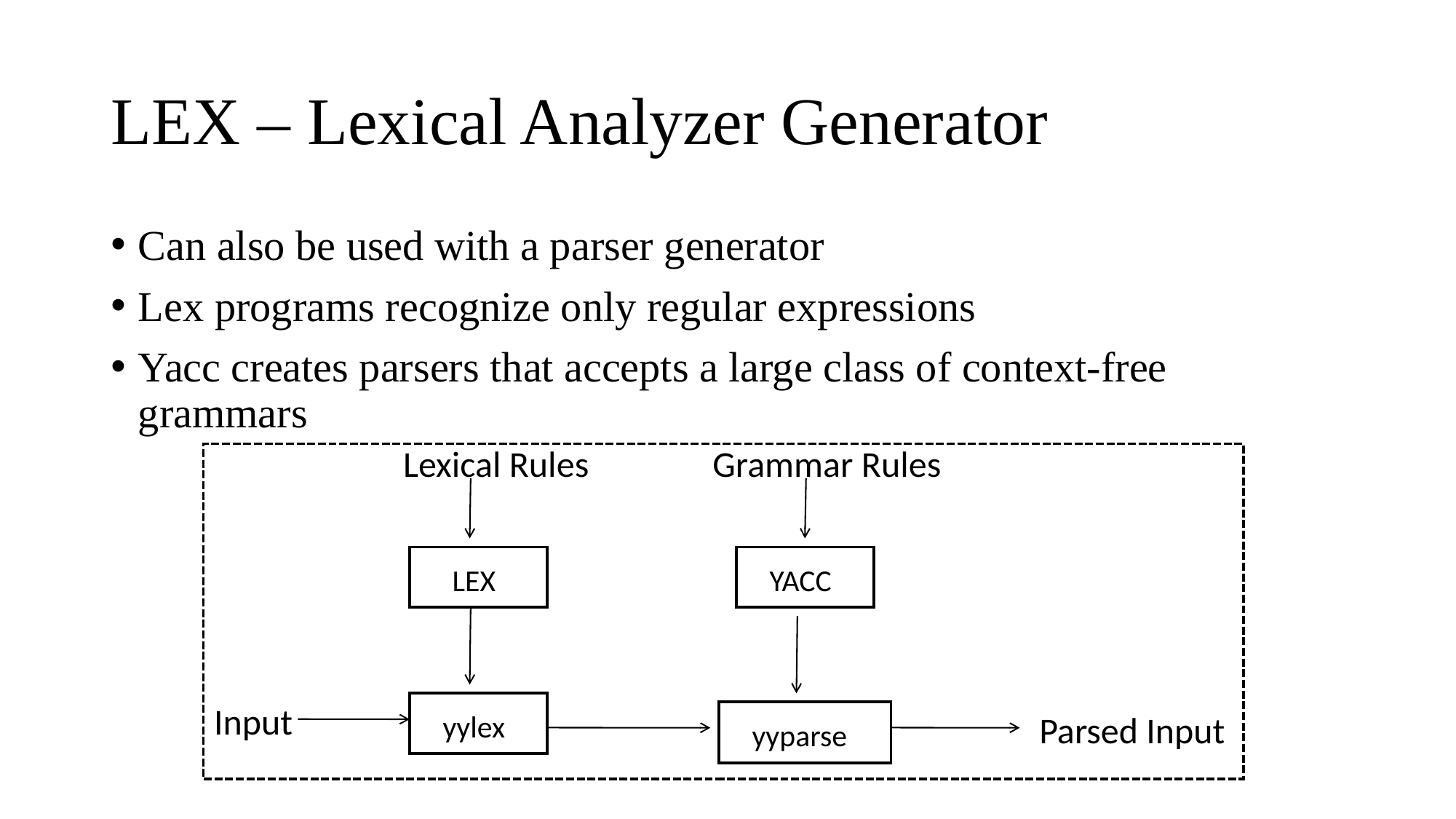

# LEX – Lexical Analyzer Generator
Can also be used with a parser generator
Lex programs recognize only regular expressions
Yacc creates parsers that accepts a large class of context-free grammars

Lexical Rules
Grammar Rules

X
LEX
X
YACC
Input
X
yylex
X
yyparse
Parsed Input